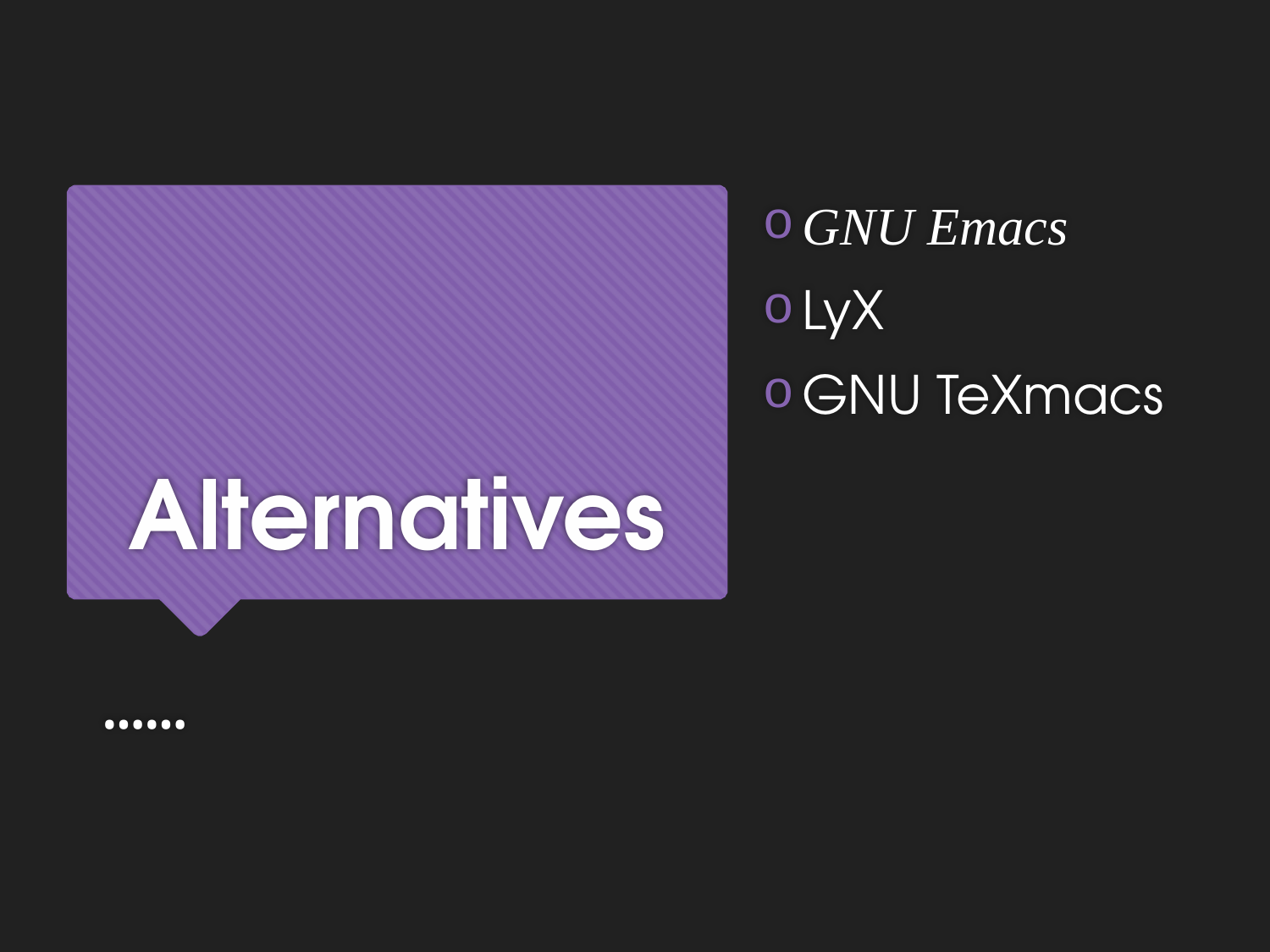

GNU Emacs
LyX
GNU TeXmacs
# Alternatives
……